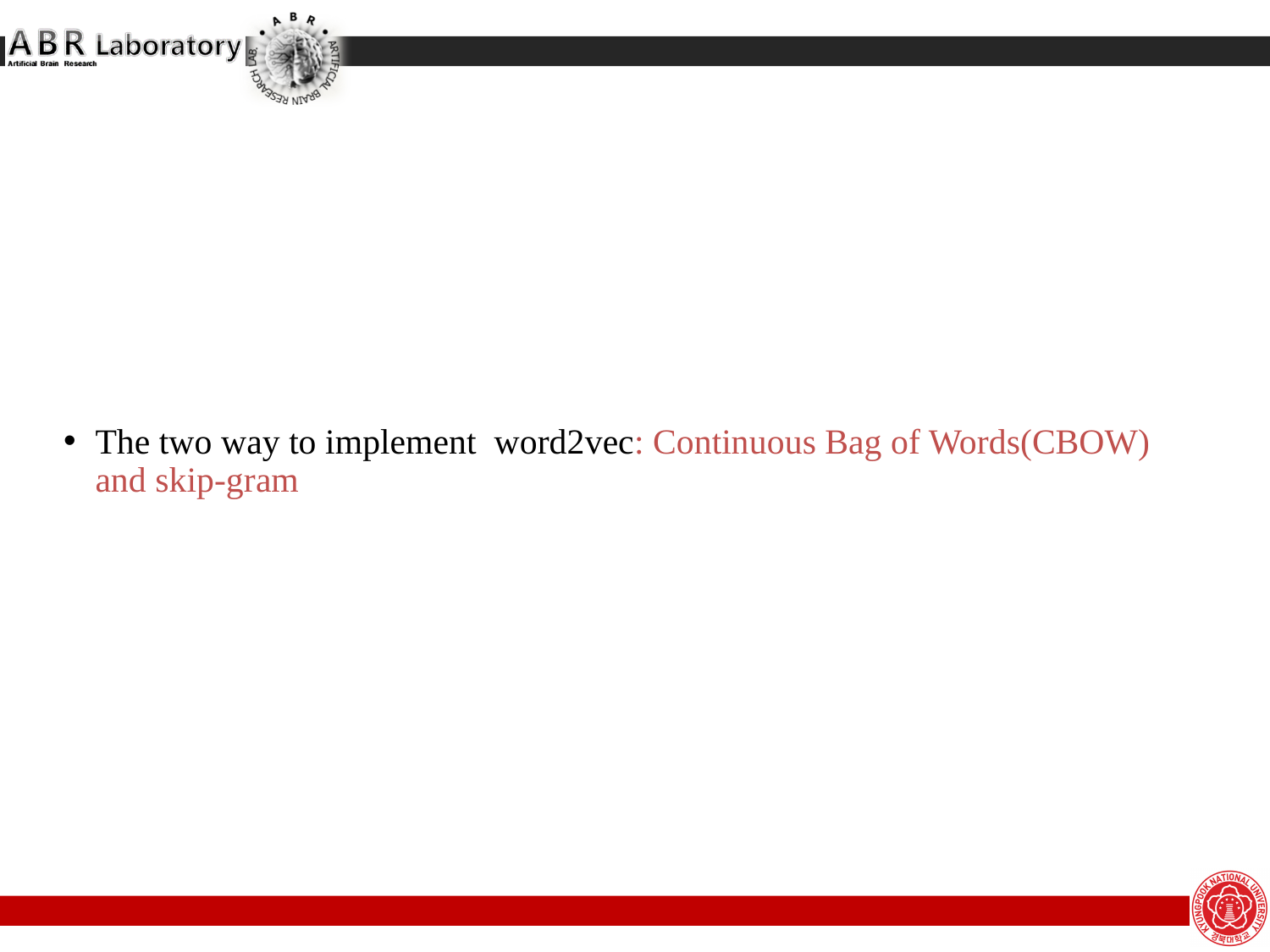

# The two way to implement  word2vec: Continuous Bag of Words(CBOW) and skip-gram